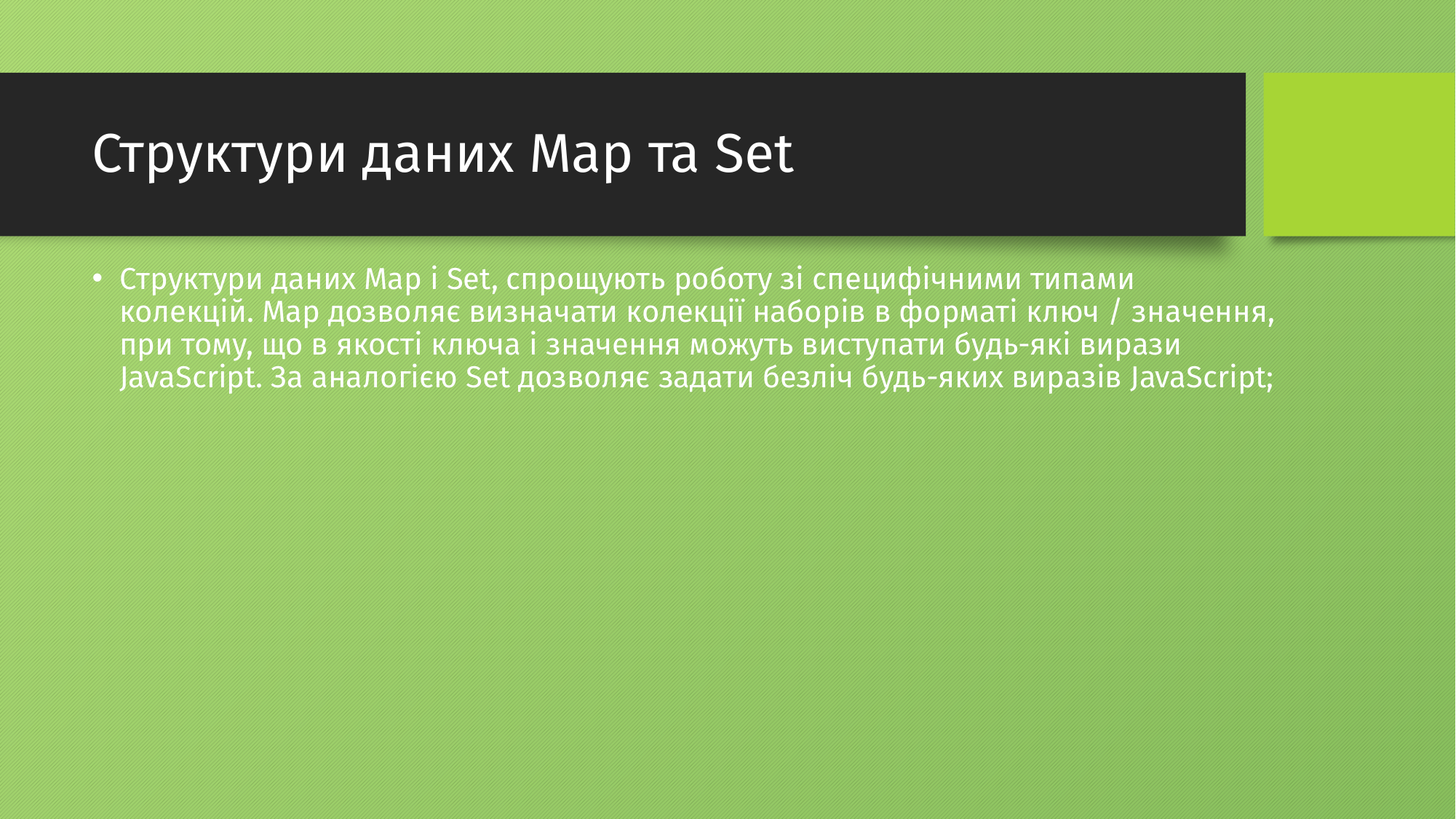

# Структури даних Map та Set
Cтруктури даних Map і Set, спрощують роботу зі специфічними типами колекцій. Map дозволяє визначати колекції наборів в форматі ключ / значення, при тому, що в якості ключа і значення можуть виступати будь-які вирази JavaScript. За аналогією Set дозволяє задати безліч будь-яких виразів JavaScript;